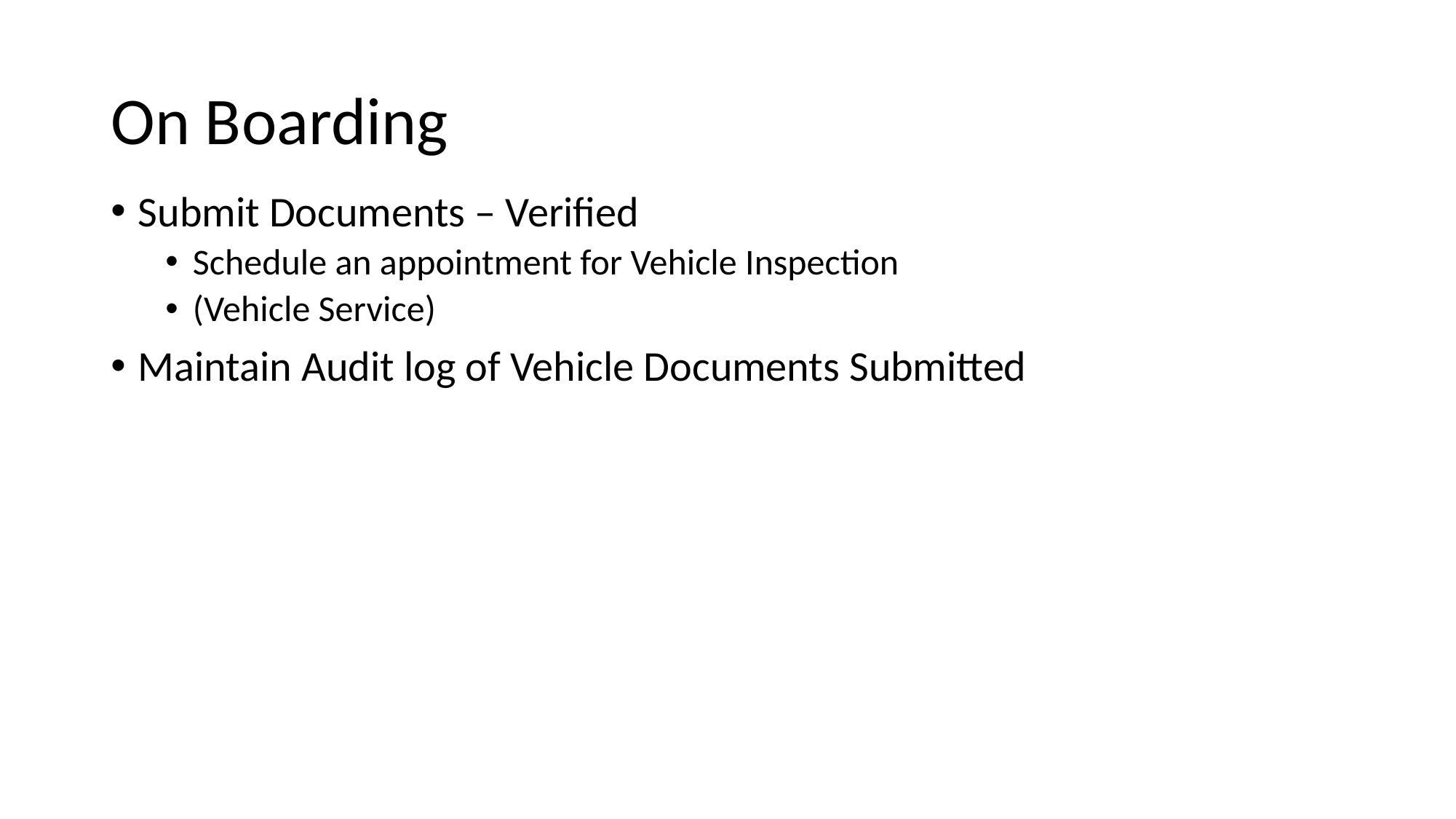

# On Boarding
Submit Documents – Verified
Schedule an appointment for Vehicle Inspection
(Vehicle Service)
Maintain Audit log of Vehicle Documents Submitted